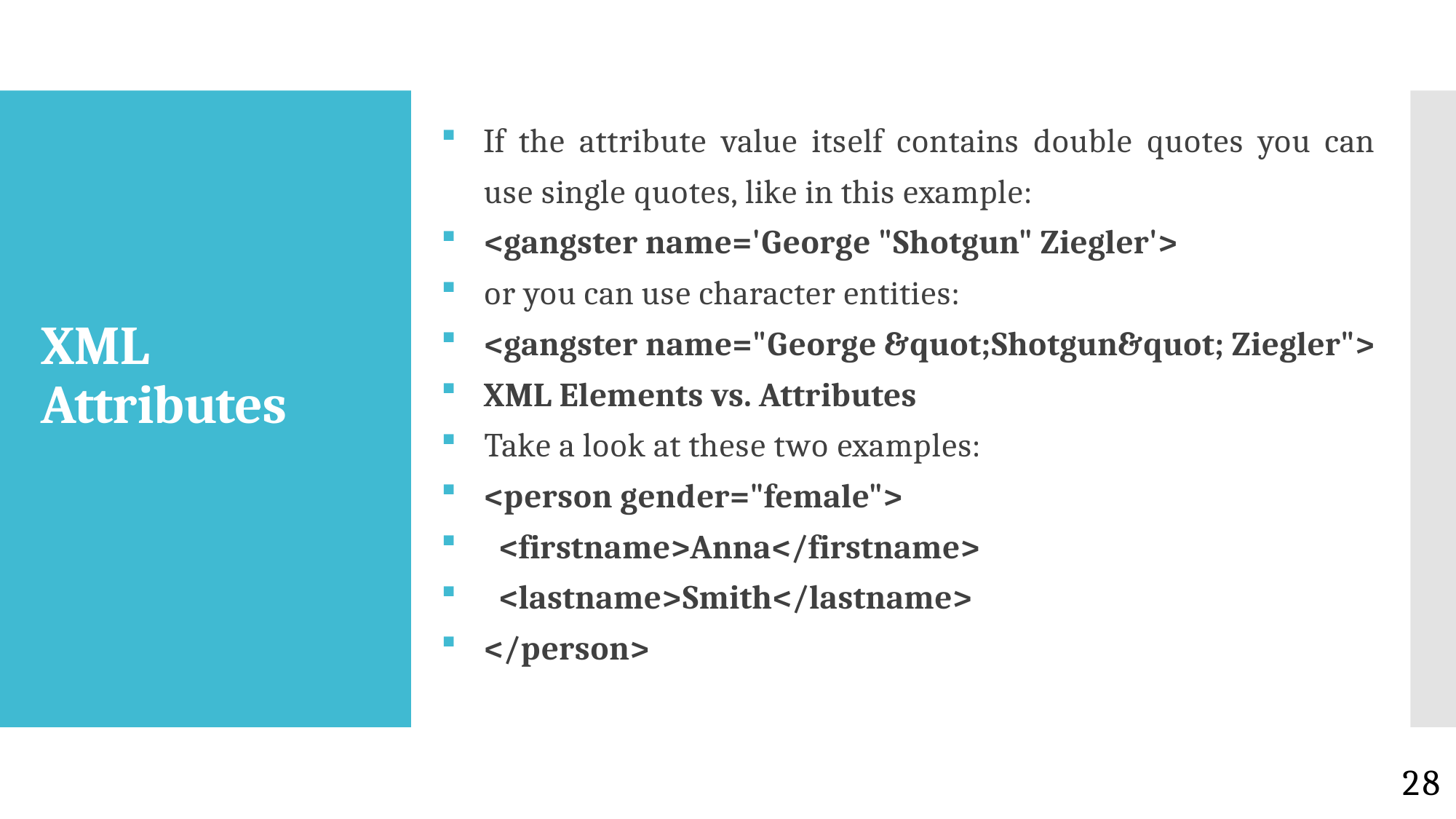

If the attribute value itself contains double quotes you can use single quotes, like in this example:
<gangster name='George "Shotgun" Ziegler'>
or you can use character entities:
<gangster name="George &quot;Shotgun&quot; Ziegler">
XML Elements vs. Attributes
Take a look at these two examples:
<person gender="female">
  <firstname>Anna</firstname>
  <lastname>Smith</lastname>
</person>

# XML Attributes
28